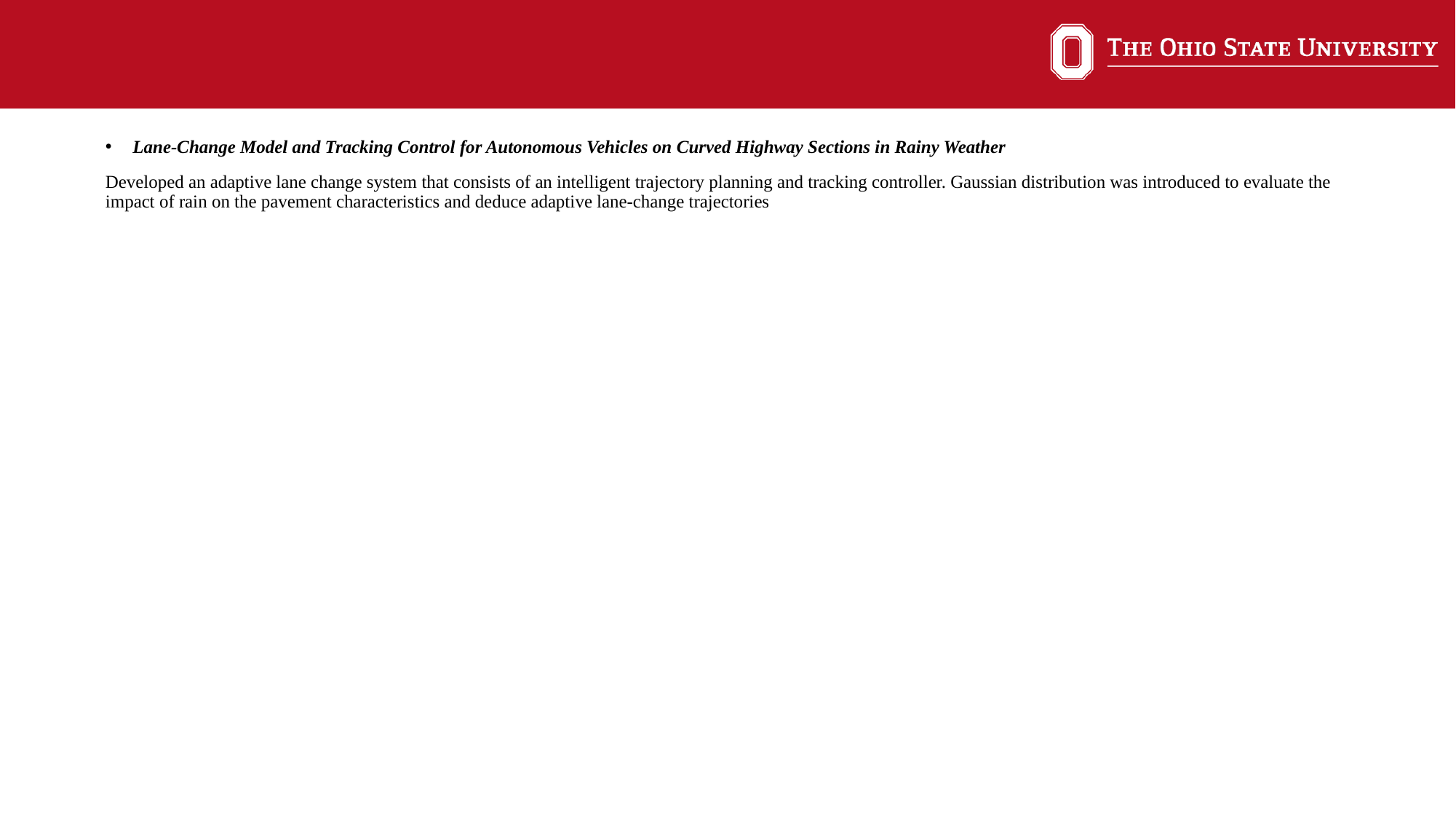

#
Lane-Change Model and Tracking Control for Autonomous Vehicles on Curved Highway Sections in Rainy Weather
Developed an adaptive lane change system that consists of an intelligent trajectory planning and tracking controller. Gaussian distribution was introduced to evaluate the impact of rain on the pavement characteristics and deduce adaptive lane-change trajectories